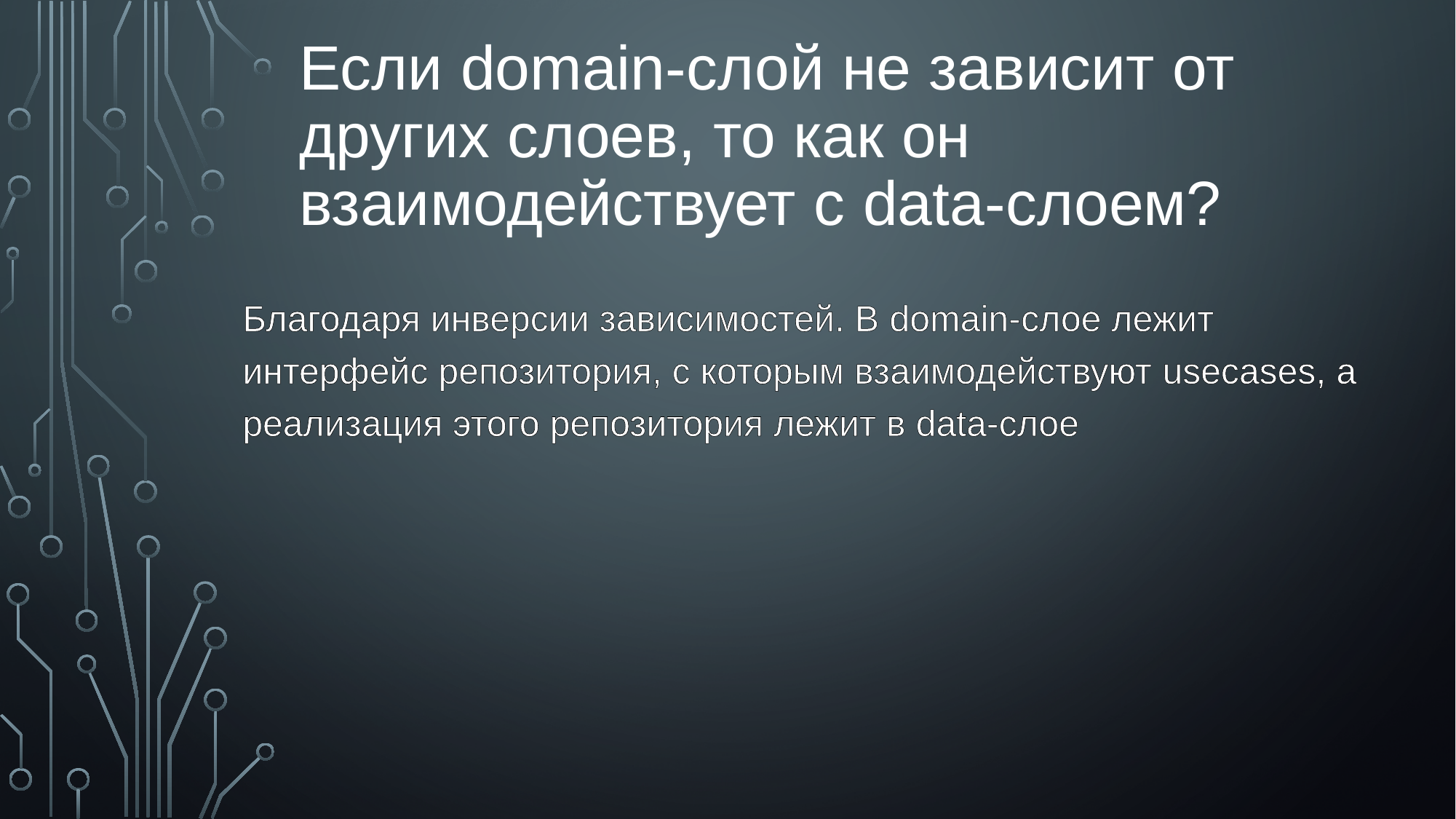

# Если domain-слой не зависит от других слоев, то как он взаимодействует с data-слоем?
Благодаря инверсии зависимостей. В domain-слое лежит интерфейс репозитория, с которым взаимодействуют usecases, а реализация этого репозитория лежит в data-слое